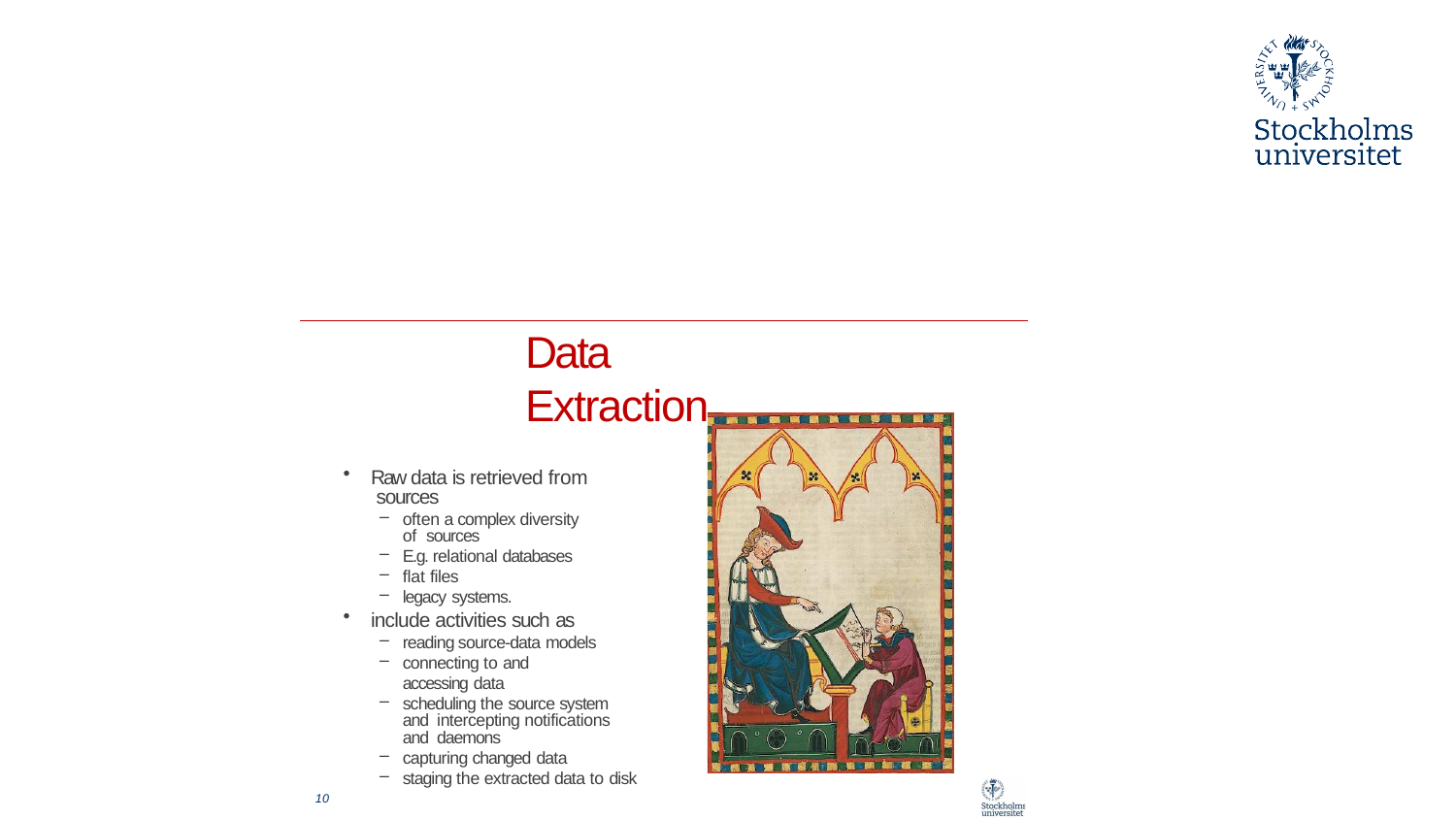

#

Data Extraction
Raw data is retrieved from  sources
often a complex diversity of  sources
E.g. relational databases
flat files
legacy systems.
include activities such as
reading source-data models
connecting to and accessing data
scheduling the source system and  intercepting notifications and  daemons
capturing changed data
staging the extracted data to disk

10